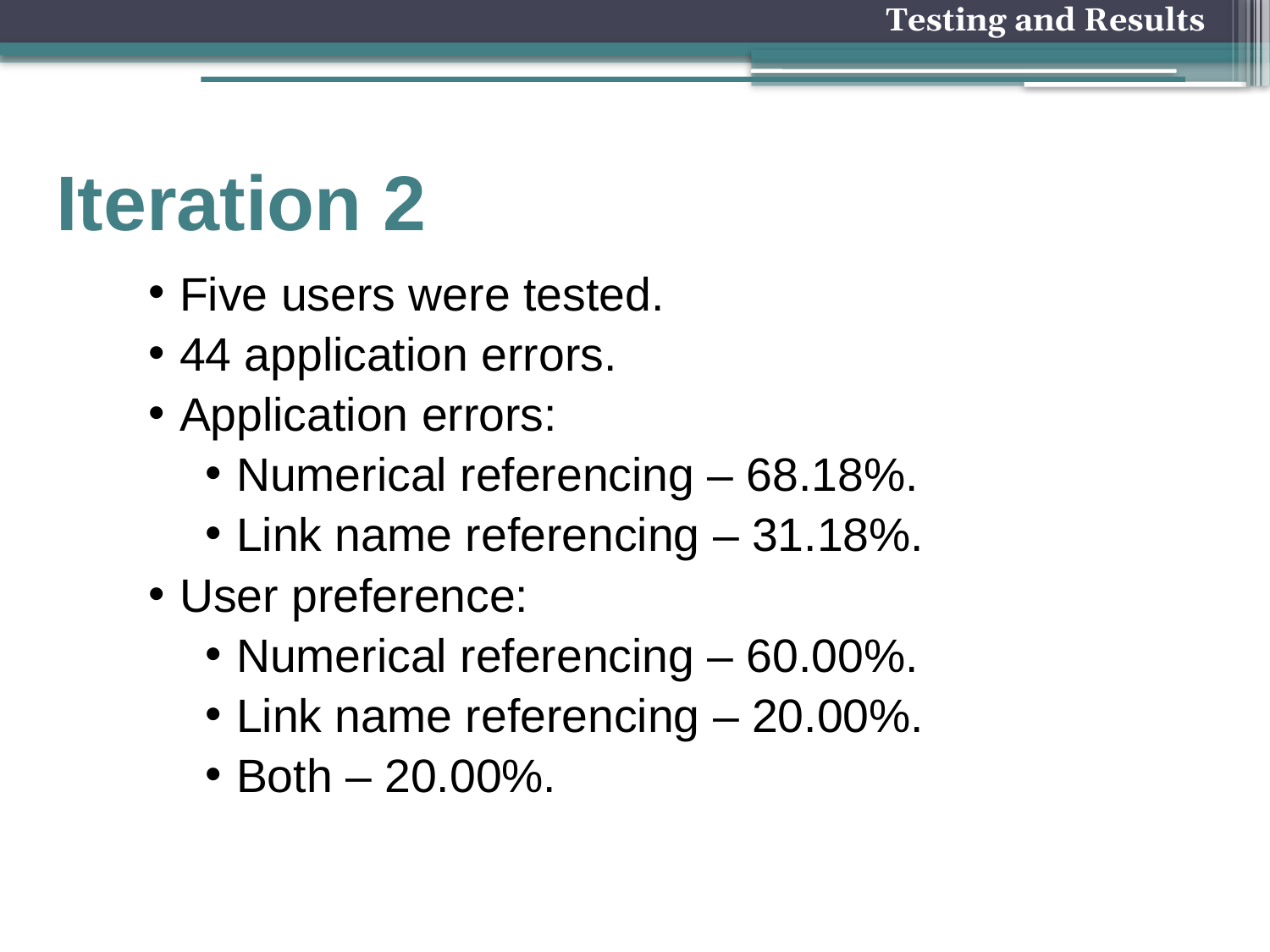

Testing and Results

# Iteration 2
Five users were tested.
44 application errors.
Application errors:
Numerical referencing – 68.18%.
Link name referencing – 31.18%.
User preference:
Numerical referencing – 60.00%.
Link name referencing – 20.00%.
Both – 20.00%.